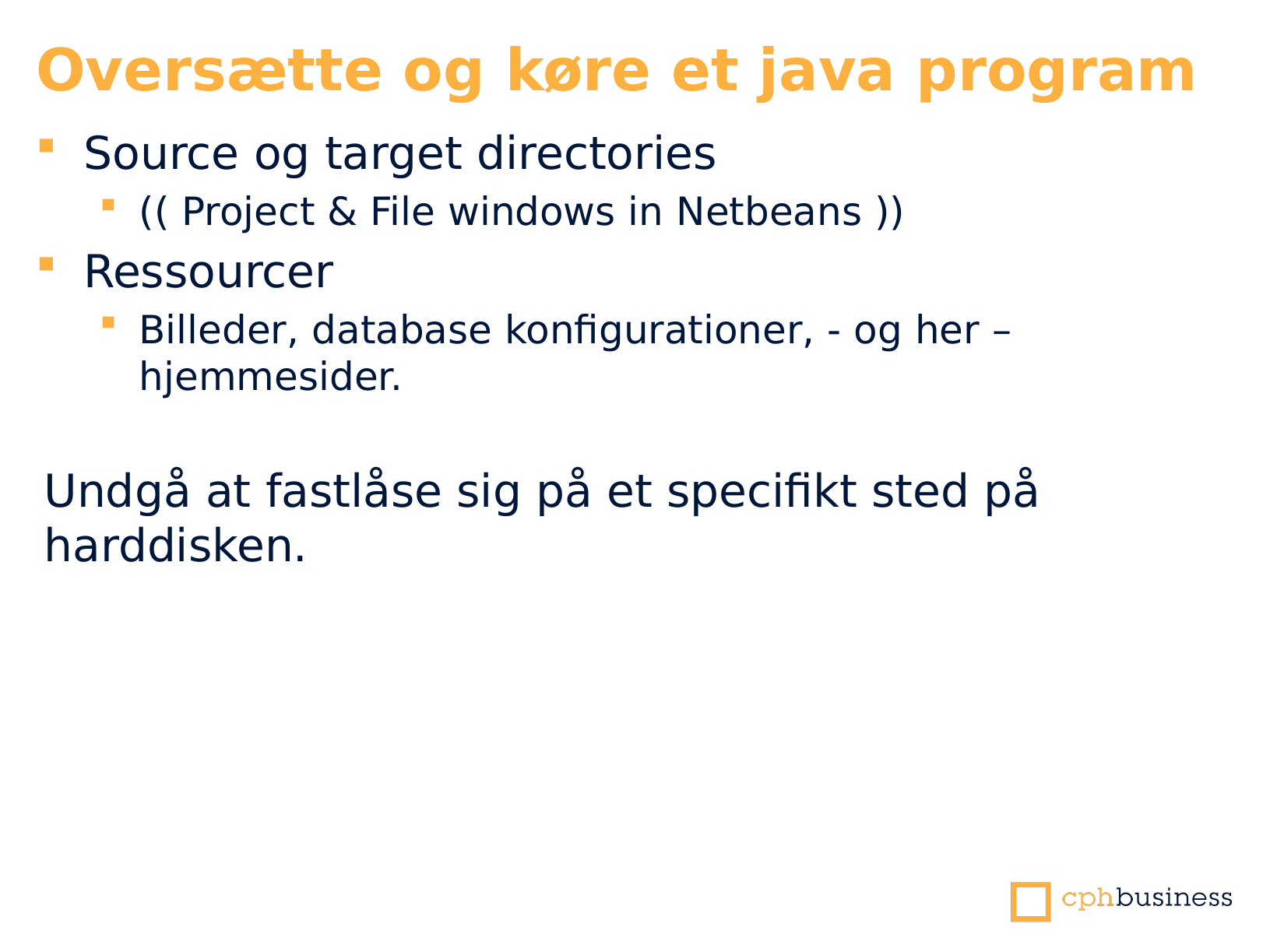

Oversætte og køre et java program
Source og target directories
(( Project & File windows in Netbeans ))
Ressourcer
Billeder, database konfigurationer, - og her – hjemmesider.

Undgå at fastlåse sig på et specifikt sted på harddisken.